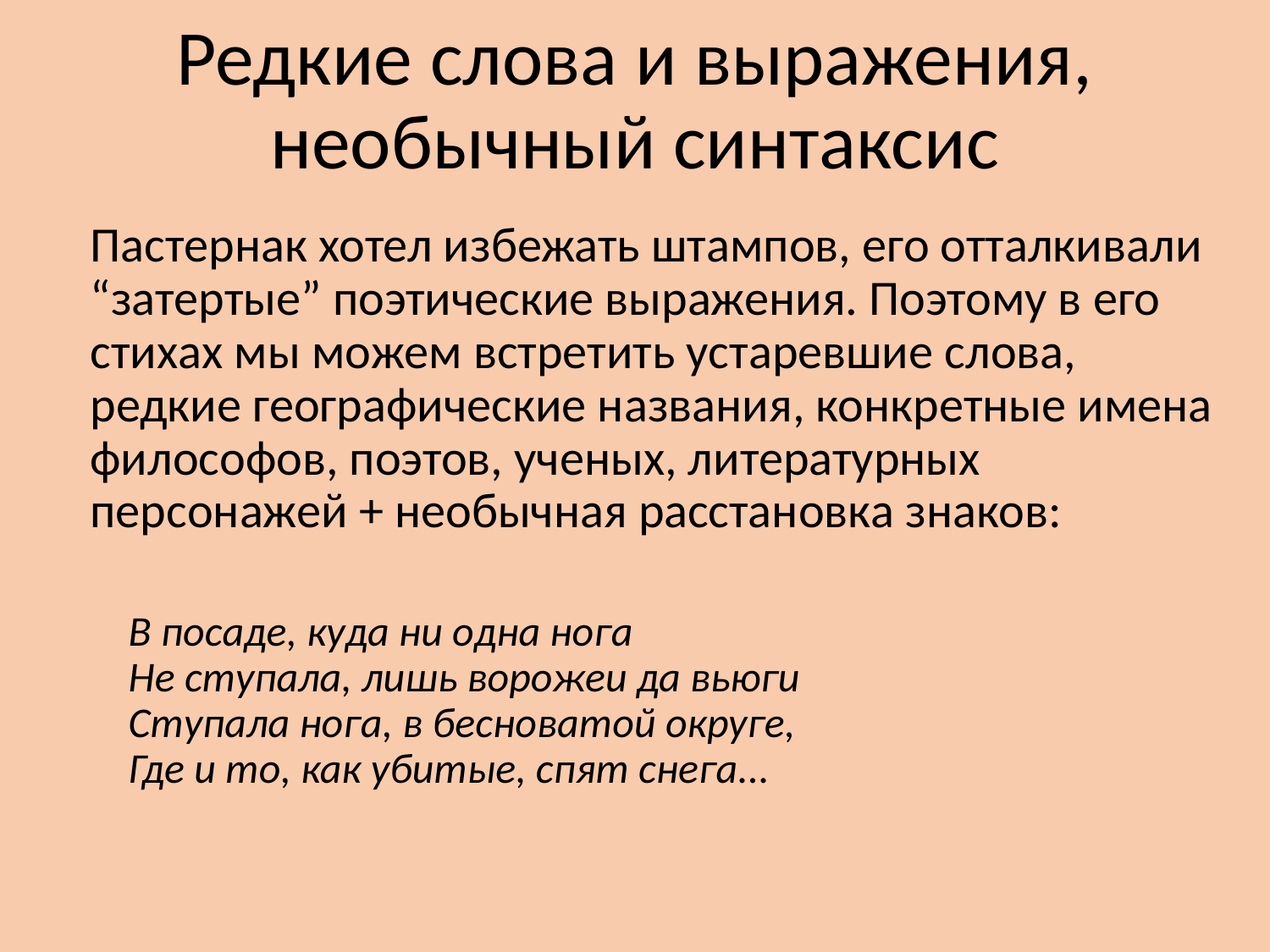

# Редкие слова и выражения, необычный синтаксис
Пастернак хотел избежать штампов, его отталкивали “затертые” поэтические выражения. Поэтому в его стихах мы можем встретить устаревшие слова, редкие географические названия, конкретные имена философов, поэтов, ученых, литературных персонажей + необычная расстановка знаков:
    В посаде, куда ни одна нога
    Не ступала, лишь ворожеи да вьюги
    Ступала нога, в бесноватой округе,
    Где и то, как убитые, спят снега...